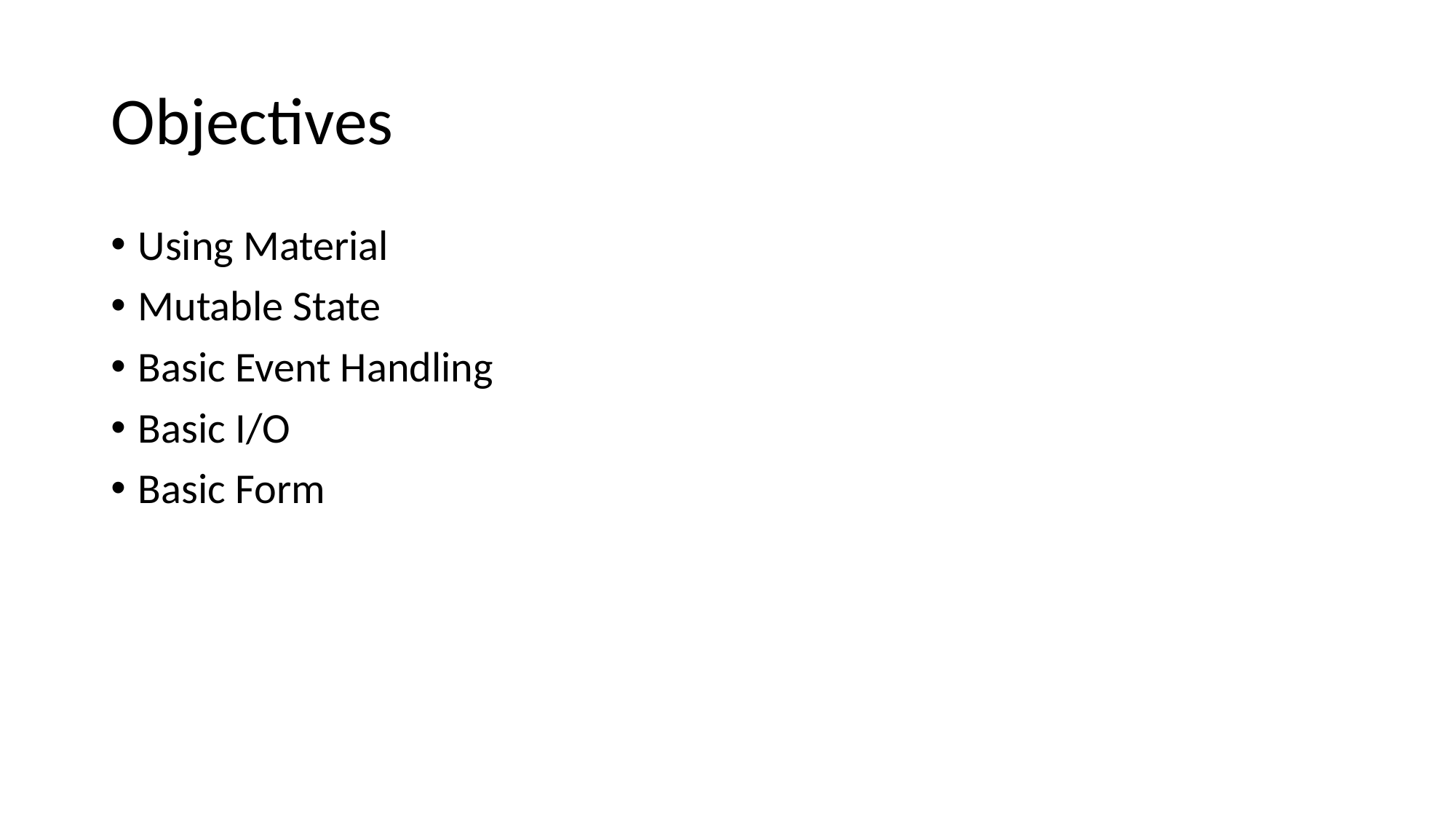

# Objectives
Using Material
Mutable State
Basic Event Handling
Basic I/O
Basic Form